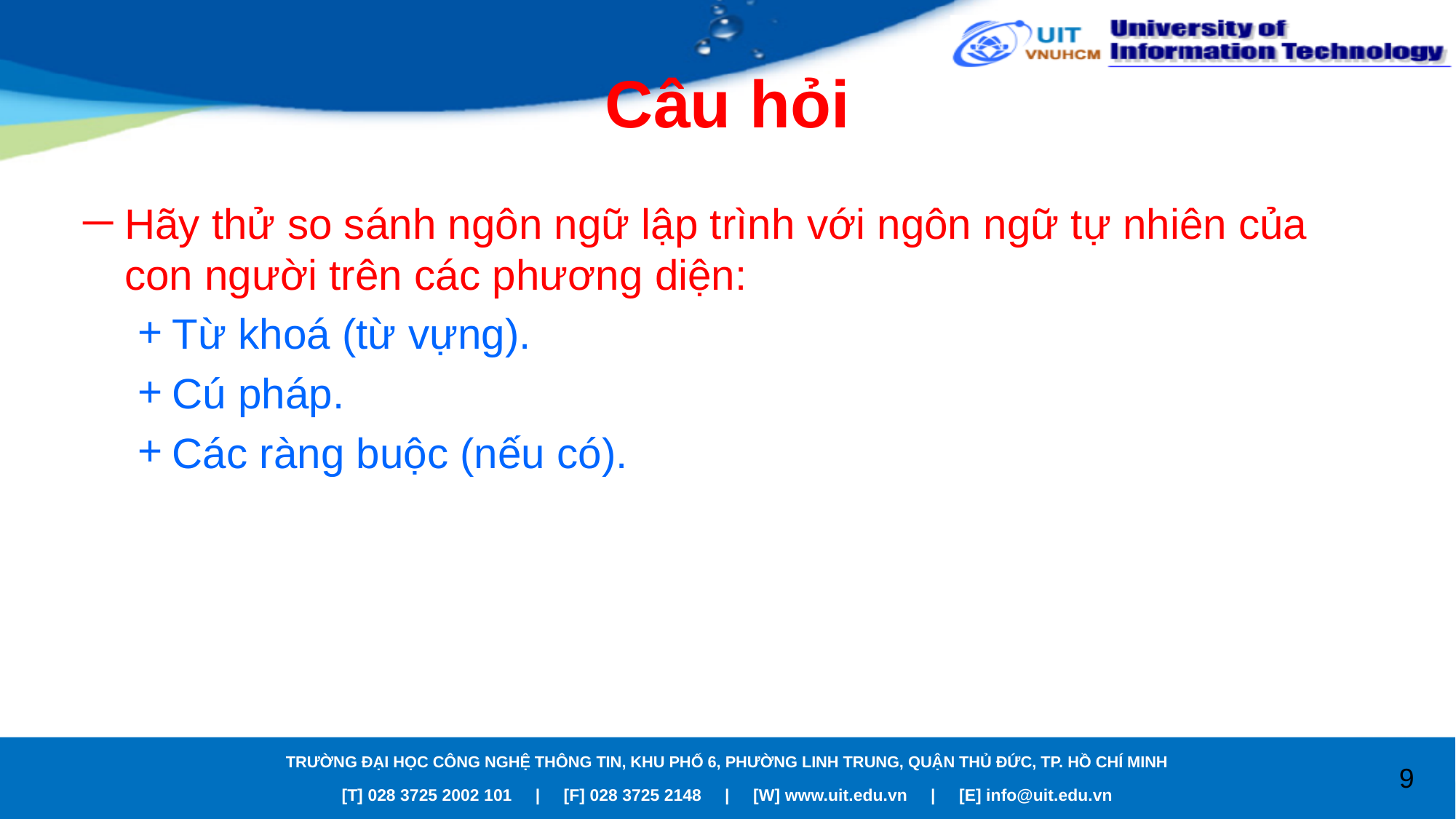

# Câu hỏi
Hãy thử so sánh ngôn ngữ lập trình với ngôn ngữ tự nhiên của con người trên các phương diện:
Từ khoá (từ vựng).
Cú pháp.
Các ràng buộc (nếu có).